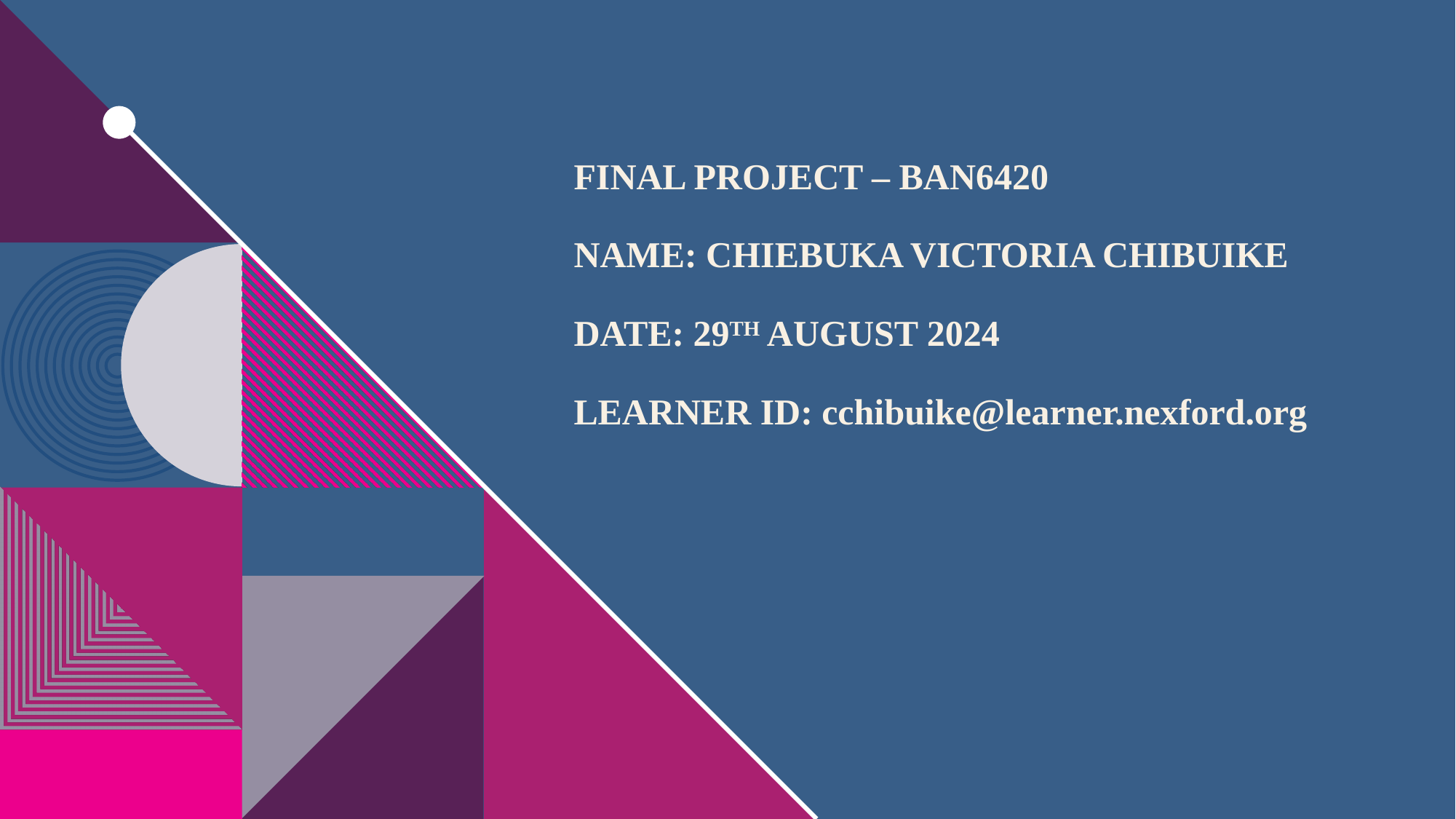

# FINAL PROJECT – BAN6420 NAME: CHIEBUKA VICTORIA CHIBUIKE DATE: 29TH AUGUST 2024 LEARNER ID: cchibuike@learner.nexford.org